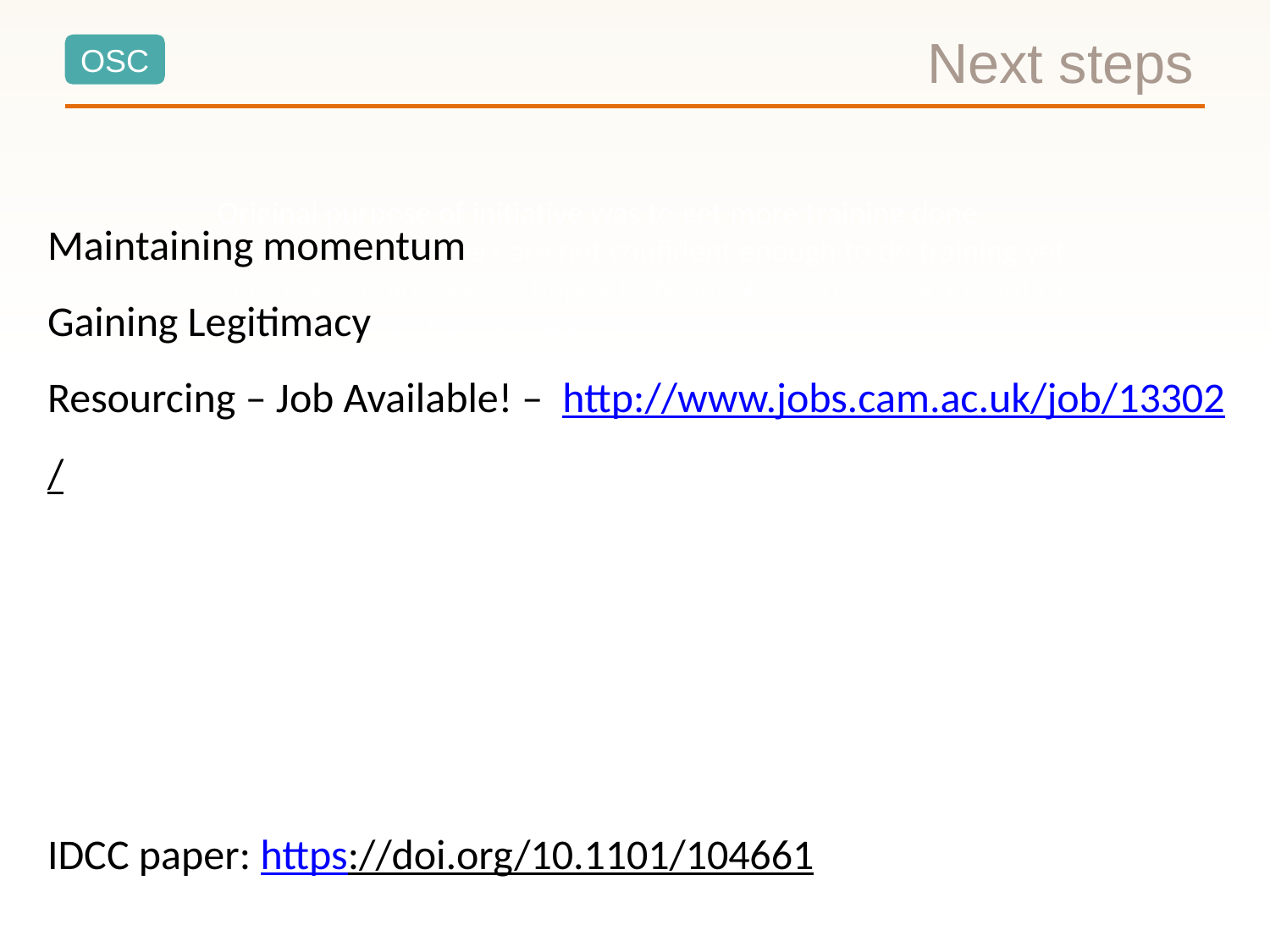

# Next steps
Maintaining momentum
Gaining Legitimacy
Resourcing – Job Available! –  http://www.jobs.cam.ac.uk/job/13302/

IDCC paper: https://doi.org/10.1101/104661

Original purpose of initiative was to get more training done
Some junior members are not confident enough to do training yet and more senior people happy to be involved and advocate but may not want to run formal training
So far information sessions rather than full workshops seem to be popular with more senior people